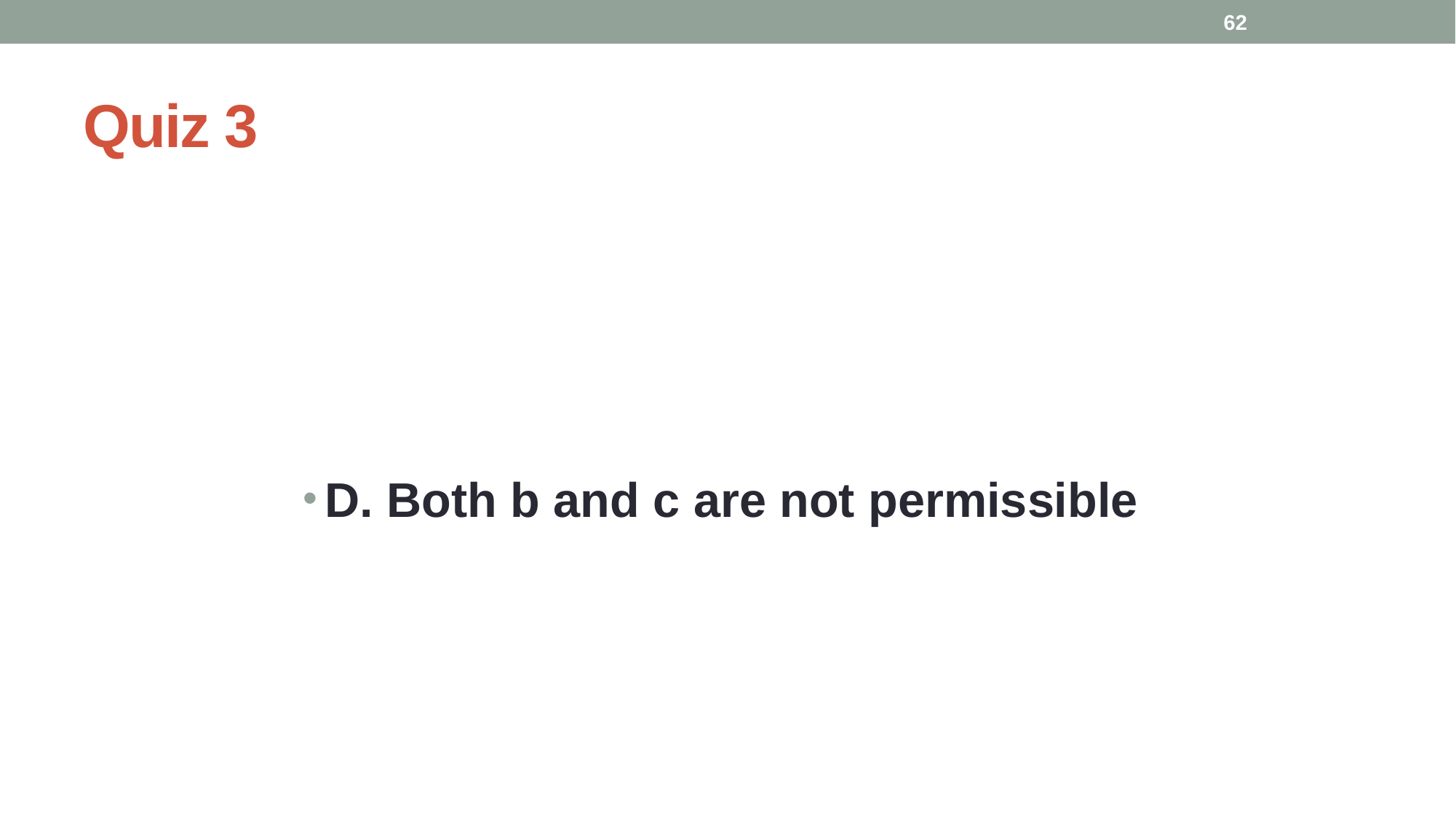

62
# Quiz 3

D. Both b and c are not permissible